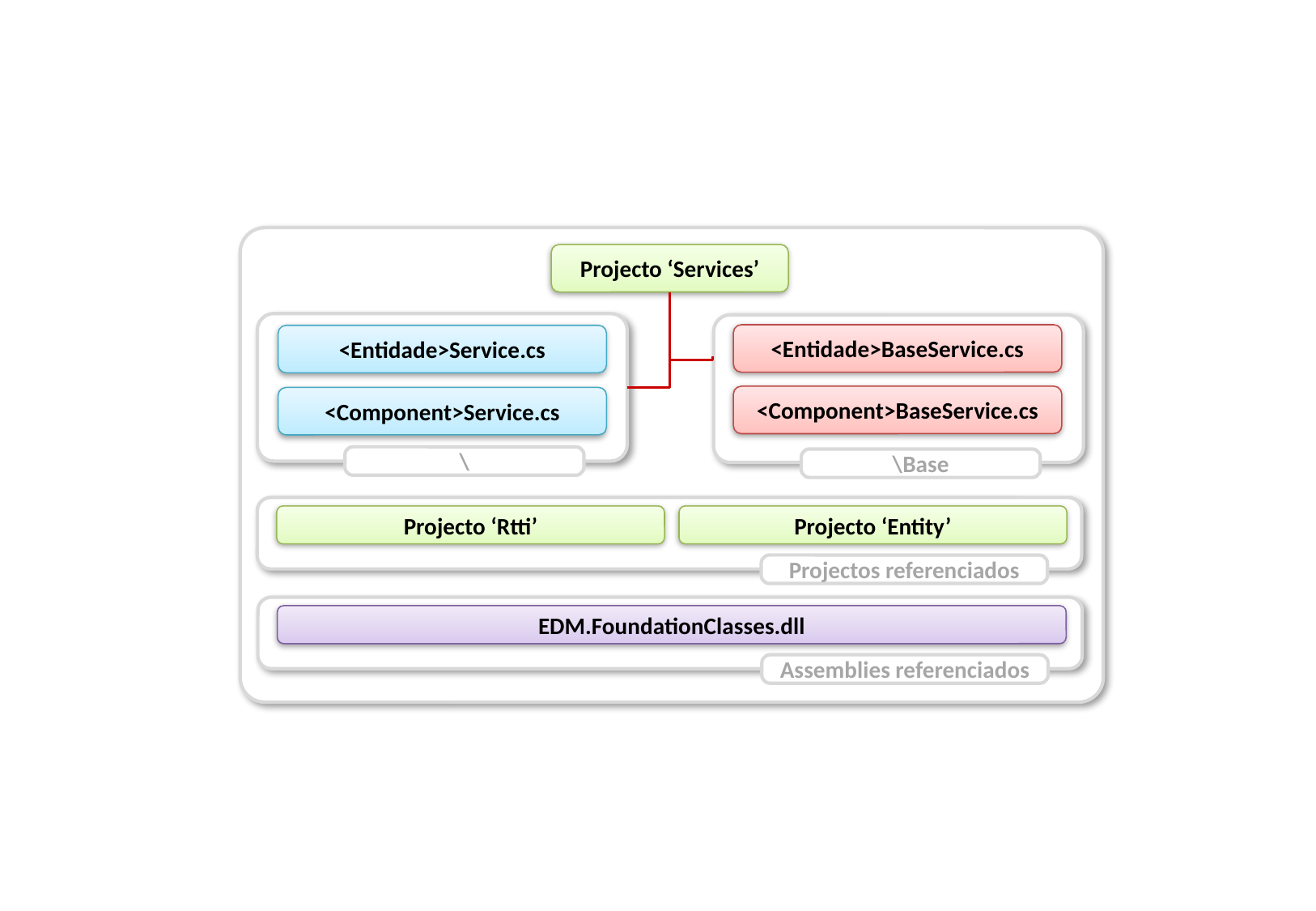

Projecto ‘Services’

<Entidade>BaseService.cs
<Entidade>Service.cs
<Component>BaseService.cs
<Component>Service.cs
\
\Base

Projecto ‘Rtti’
Projecto ‘Entity’
Projectos referenciados

EDM.FoundationClasses.dll
Assemblies referenciados